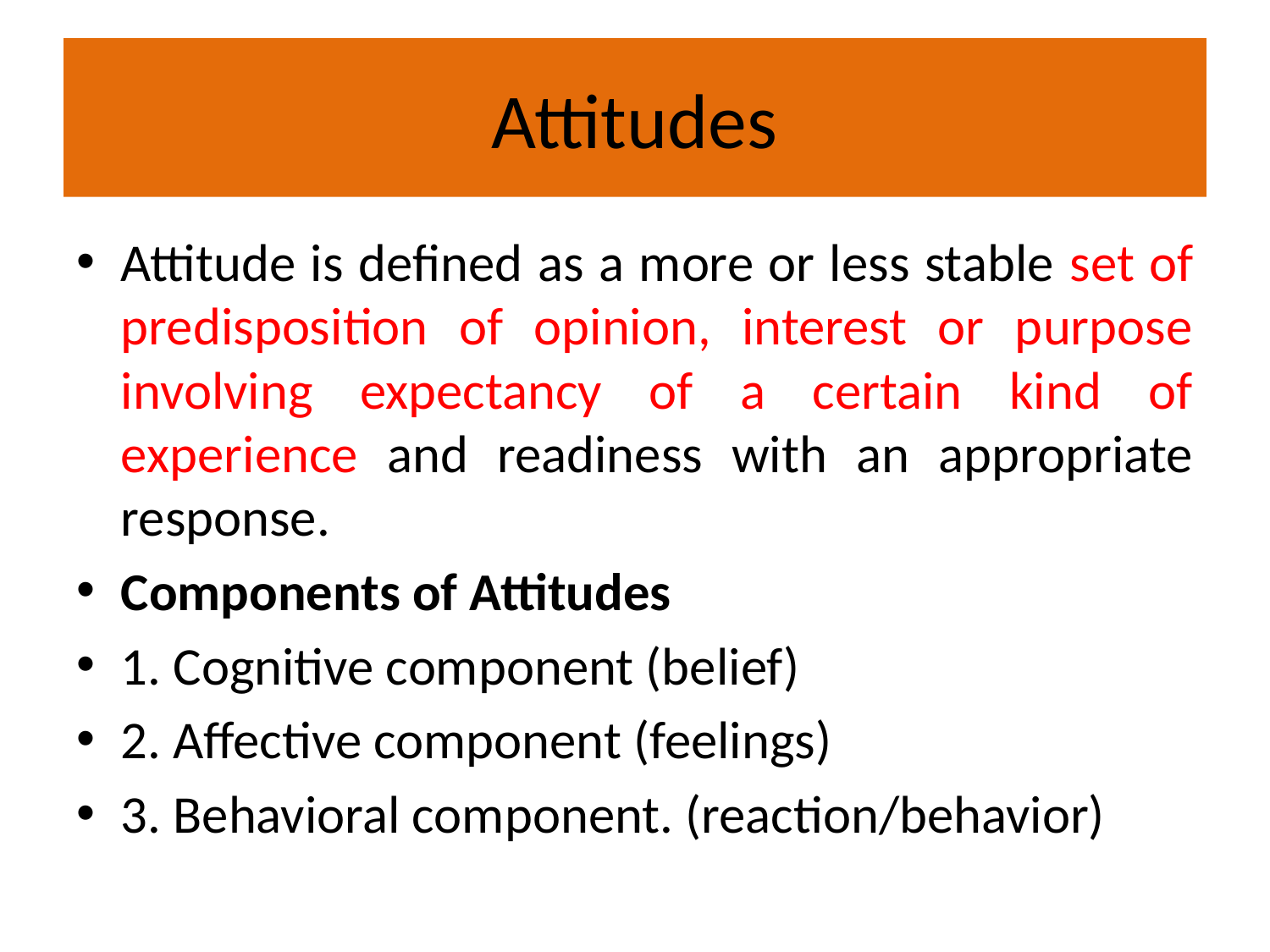

# Attitudes
Attitude is defined as a more or less stable set of predisposition of opinion, interest or purpose involving expectancy of a certain kind of experience and readiness with an appropriate response.
Components of Attitudes
1. Cognitive component (belief)
2. Affective component (feelings)
3. Behavioral component. (reaction/behavior)